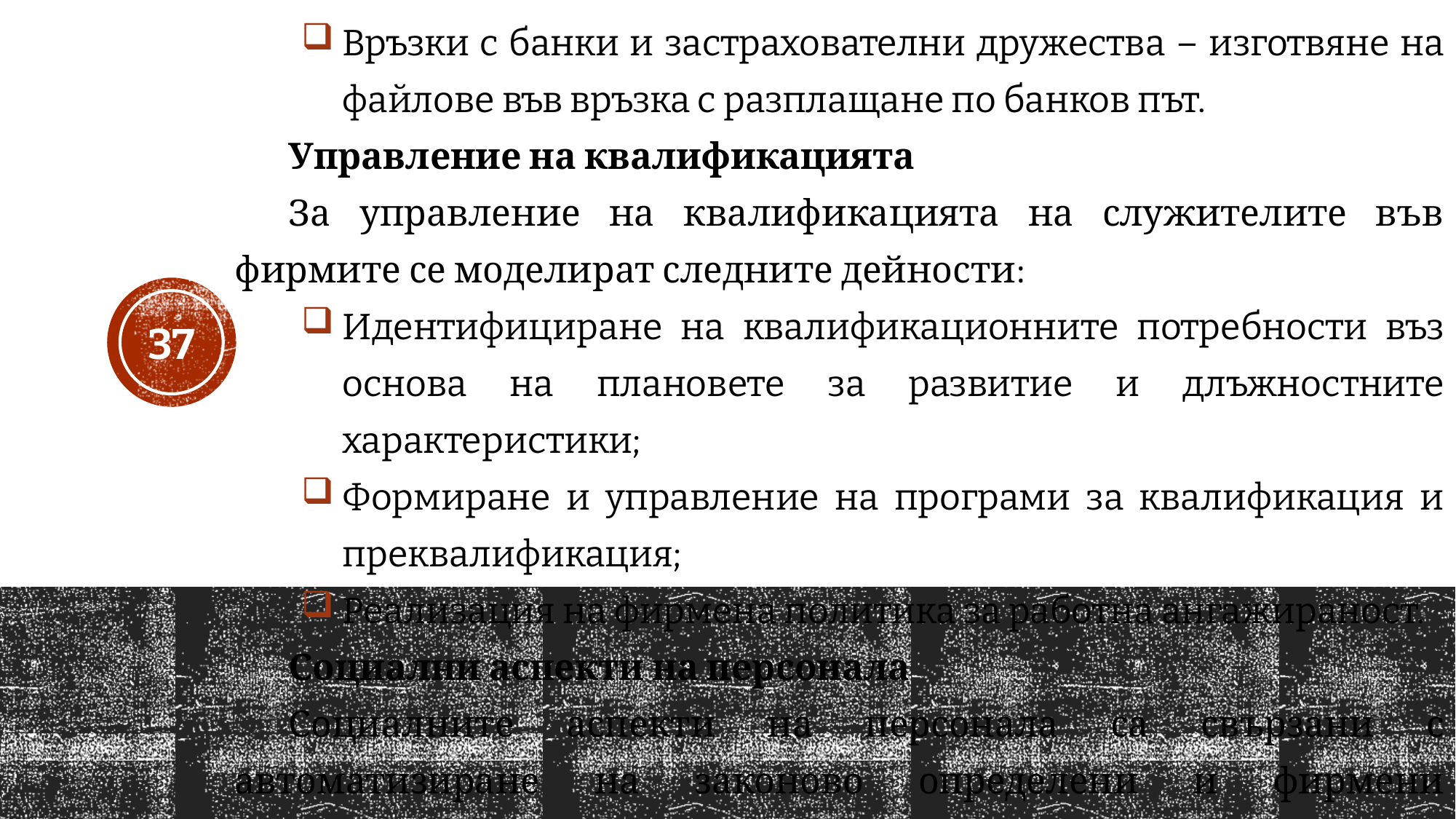

Връзки с банки и застрахователни дружества – изготвяне на файлове във връзка с разплащане по банков път.
Управление на квалификацията
За управление на квалификацията на служителите във фирмите се моделират следните дейности:
Идентифициране на квалификационните потребности въз основа на плановете за развитие и длъжностните характеристики;
Формиране и управление на програми за квалификация и преквалификация;
Реализация на фирмена политика за работна ангажираност.
Социални аспекти на персонала
Социалните аспекти на персонала са свързани с автоматизиране на законово определени и фирмени осигурителни и социални програми за служителите на фирмата и техните семейства.
37